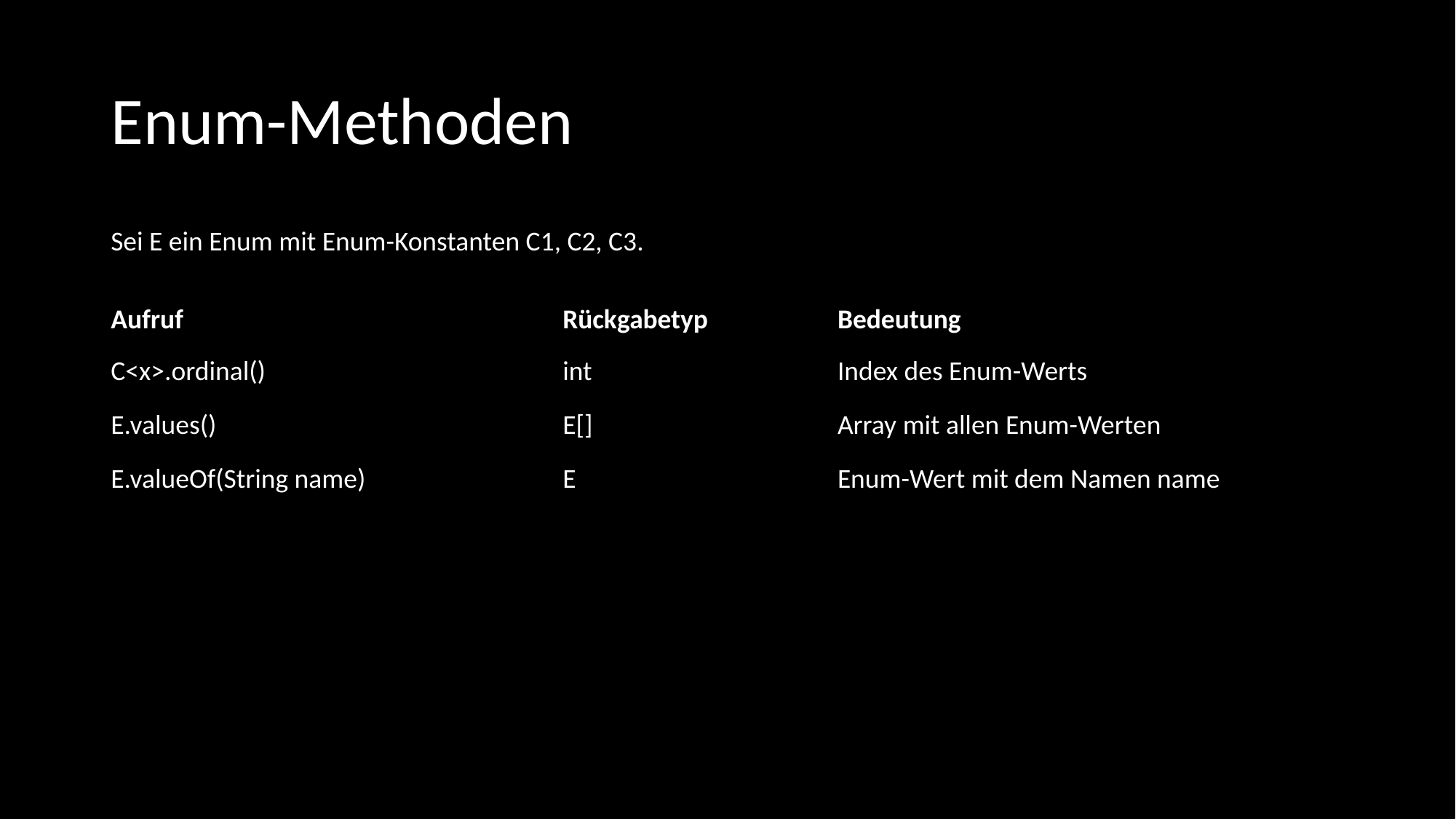

# Enum-Methoden
Sei E ein Enum mit Enum-Konstanten C1, C2, C3.
| Aufruf | Rückgabetyp | Bedeutung |
| --- | --- | --- |
| C<x>.ordinal() | int | Index des Enum-Werts |
| E.values() | E[] | Array mit allen Enum-Werten |
| E.valueOf(String name) | E | Enum-Wert mit dem Namen name |